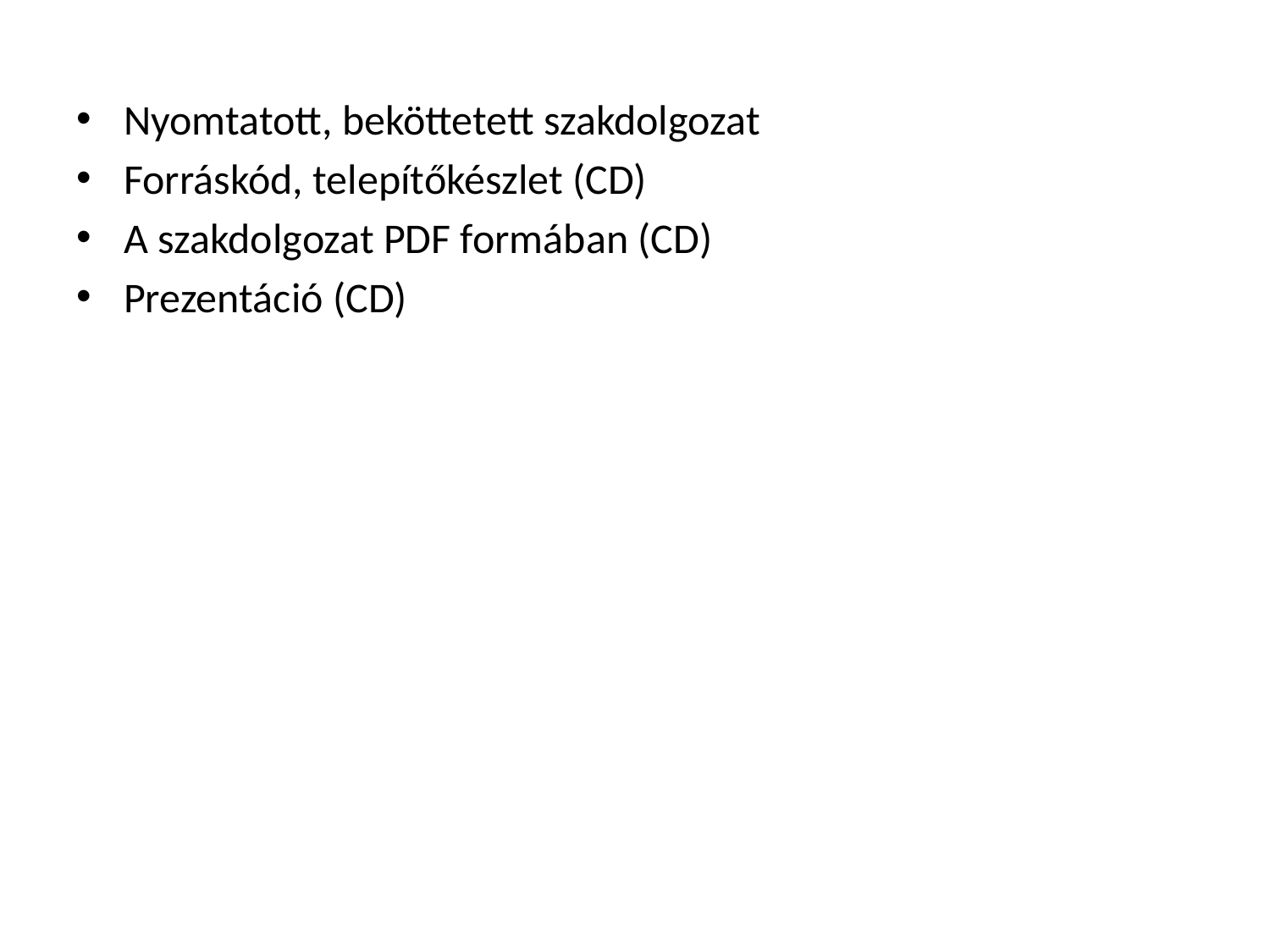

Nyomtatott, beköttetett szakdolgozat
Forráskód, telepítőkészlet (CD)
A szakdolgozat PDF formában (CD)
Prezentáció (CD)